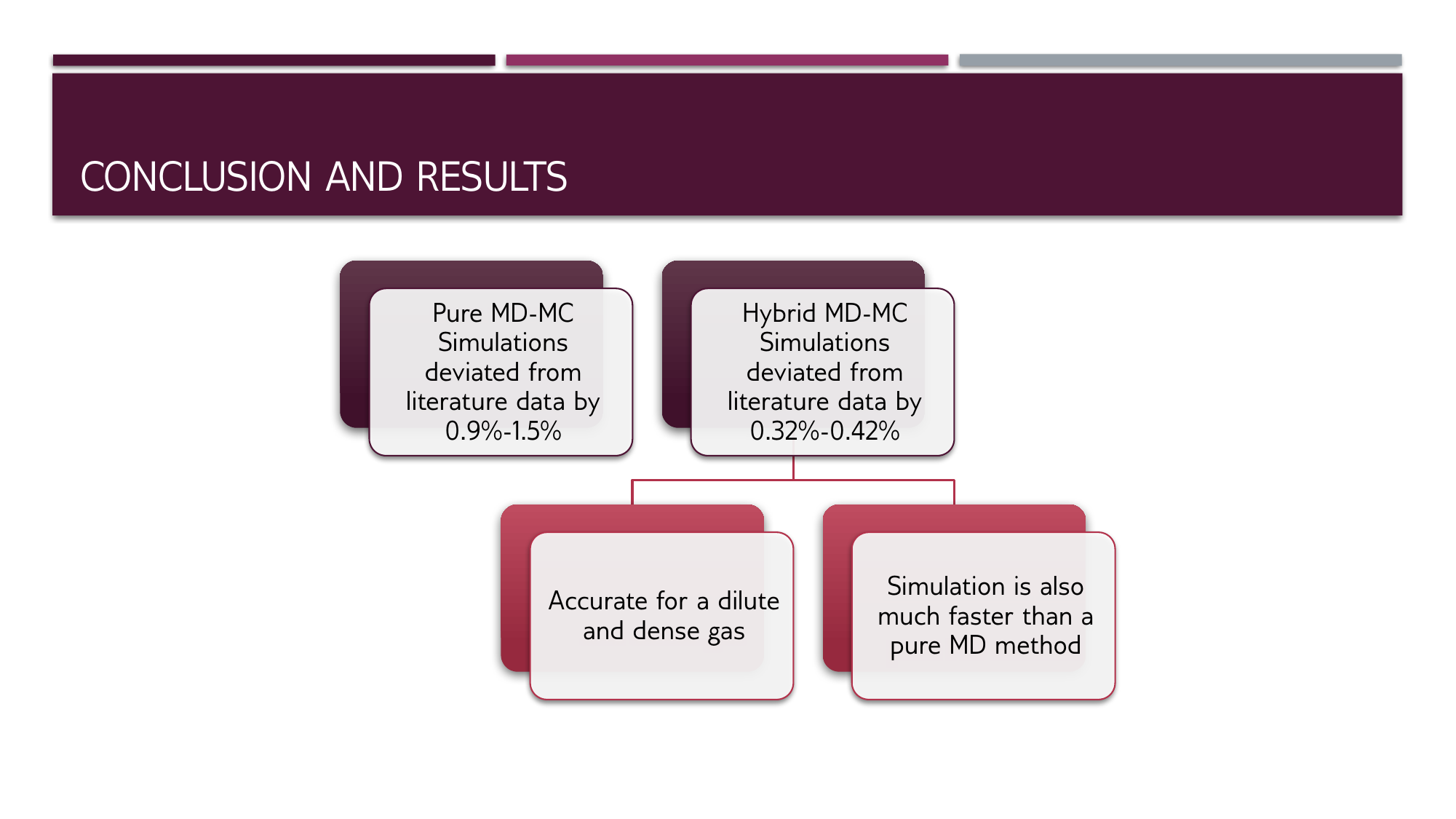

# Conclusion and results
Pure MD-MC Simulations deviated from literature data by 0.9%-1.5%
Hybrid MD-MC Simulations deviated from literature data by 0.32%-0.42%
Accurate for a dilute and dense gas
Simulation is also much faster than a pure MD method